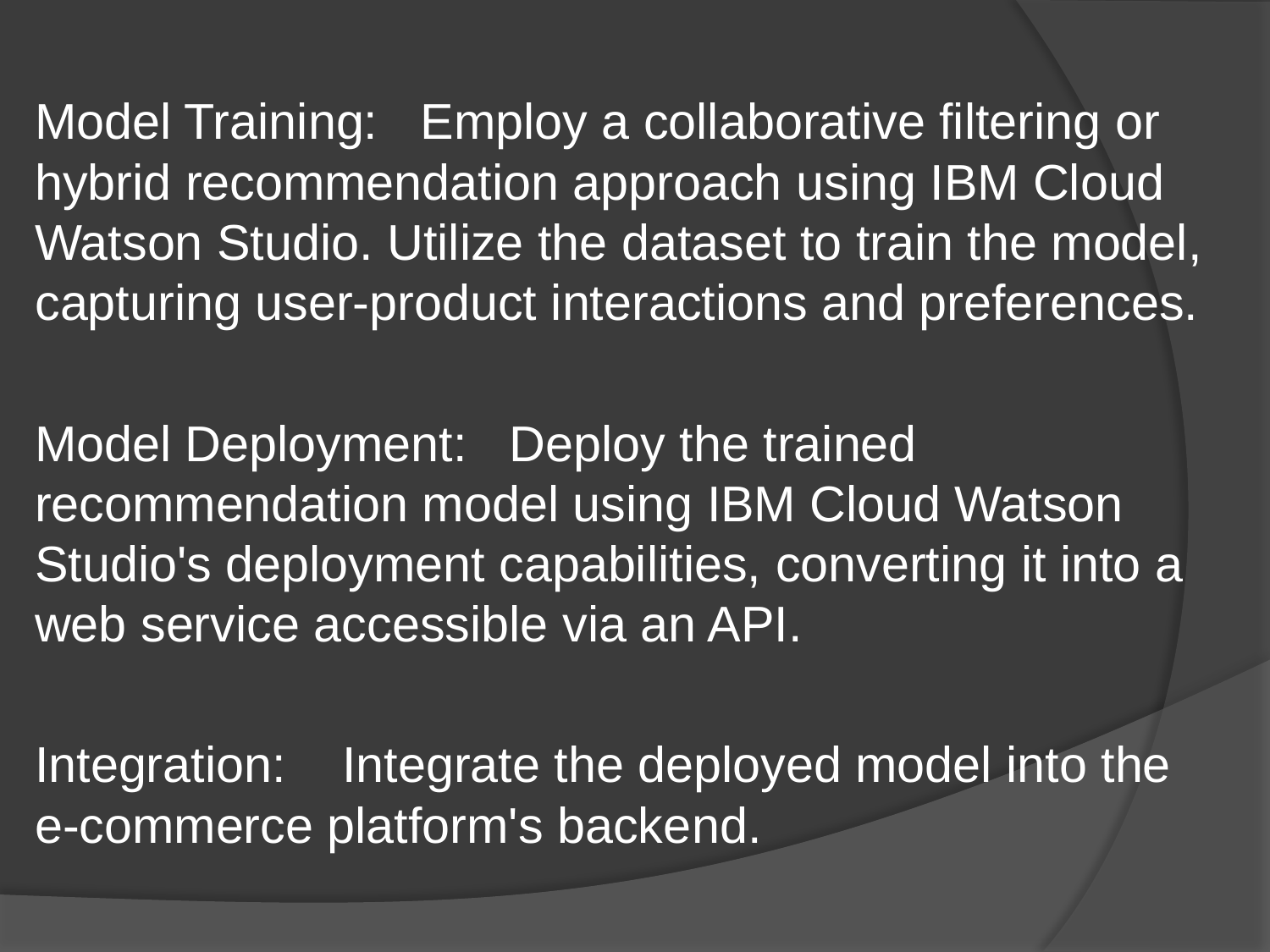

#
Model Training:   Employ a collaborative filtering or hybrid recommendation approach using IBM Cloud Watson Studio. Utilize the dataset to train the model, capturing user-product interactions and preferences.

Model Deployment:   Deploy the trained recommendation model using IBM Cloud Watson Studio's deployment capabilities, converting it into a web service accessible via an API.

Integration:    Integrate the deployed model into the e-commerce platform's backend.